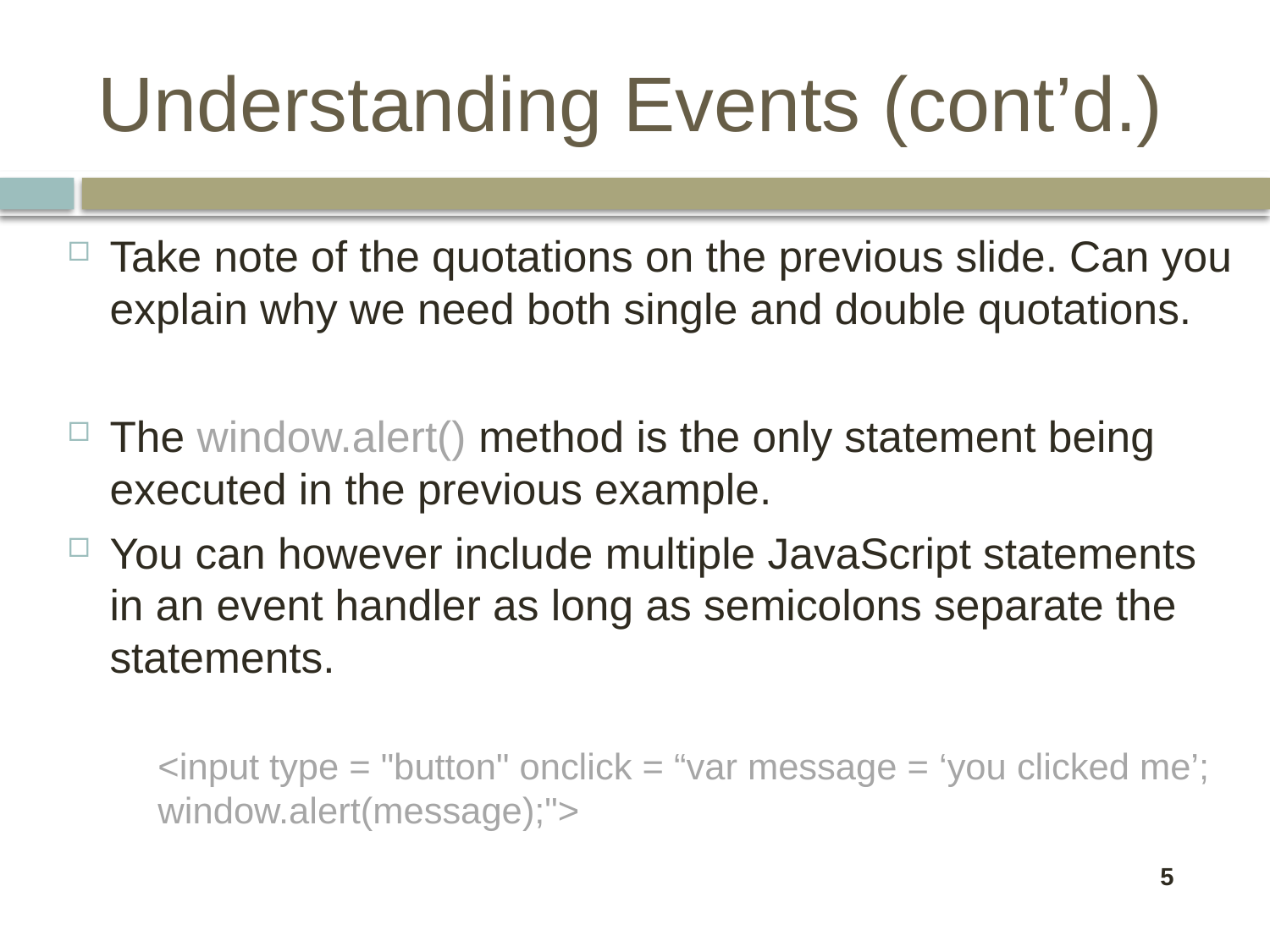

# Understanding Events (cont’d.)
Take note of the quotations on the previous slide. Can you explain why we need both single and double quotations.

The window.alert() method is the only statement being executed in the previous example.
You can however include multiple JavaScript statements in an event handler as long as semicolons separate the statements.

<input type = "button" onclick = “var message = ‘you clicked me’; window.alert(message);">

5